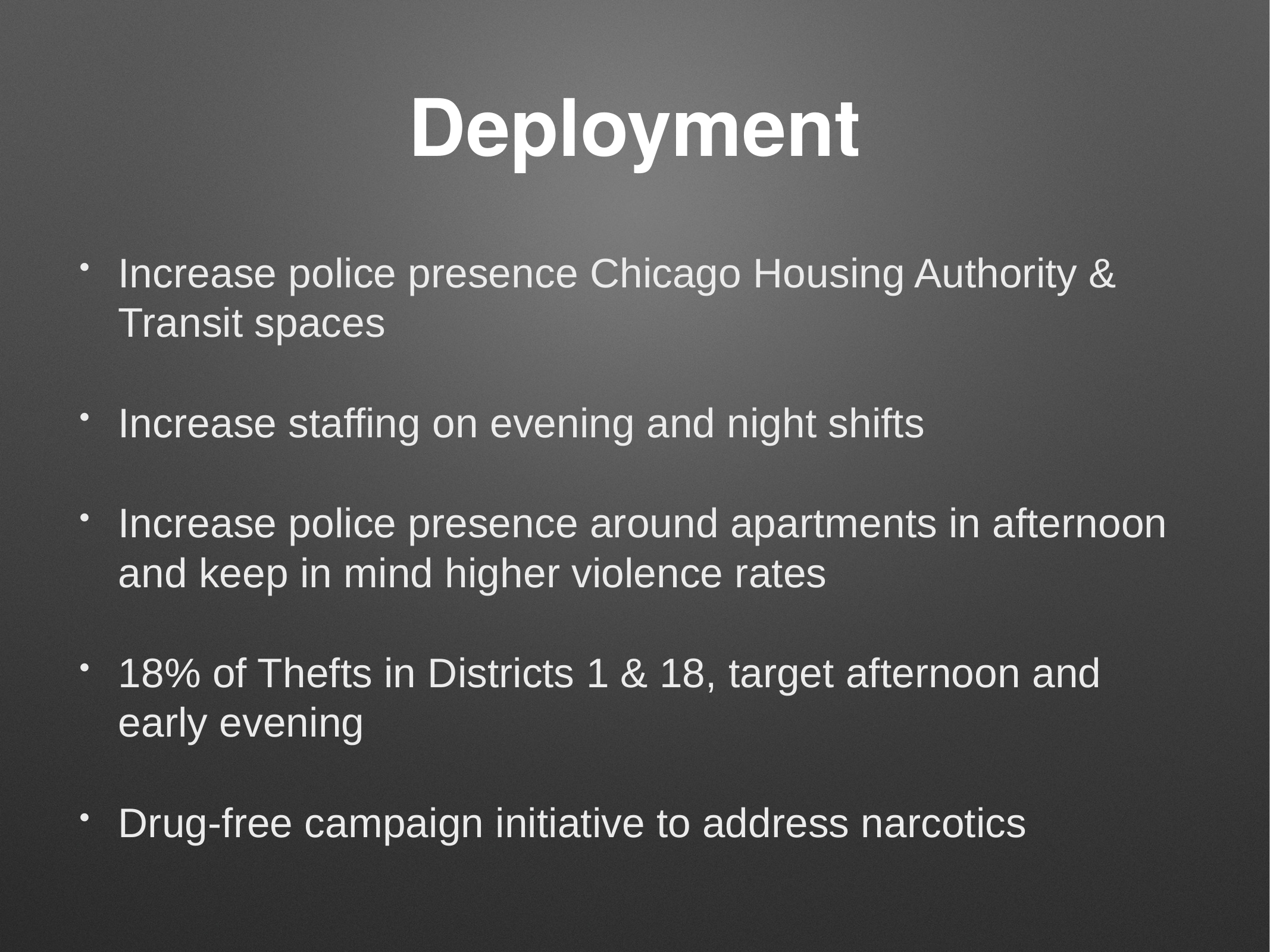

# Deployment
Increase police presence Chicago Housing Authority & Transit spaces
Increase staffing on evening and night shifts
Increase police presence around apartments in afternoon and keep in mind higher violence rates
18% of Thefts in Districts 1 & 18, target afternoon and early evening
Drug-free campaign initiative to address narcotics